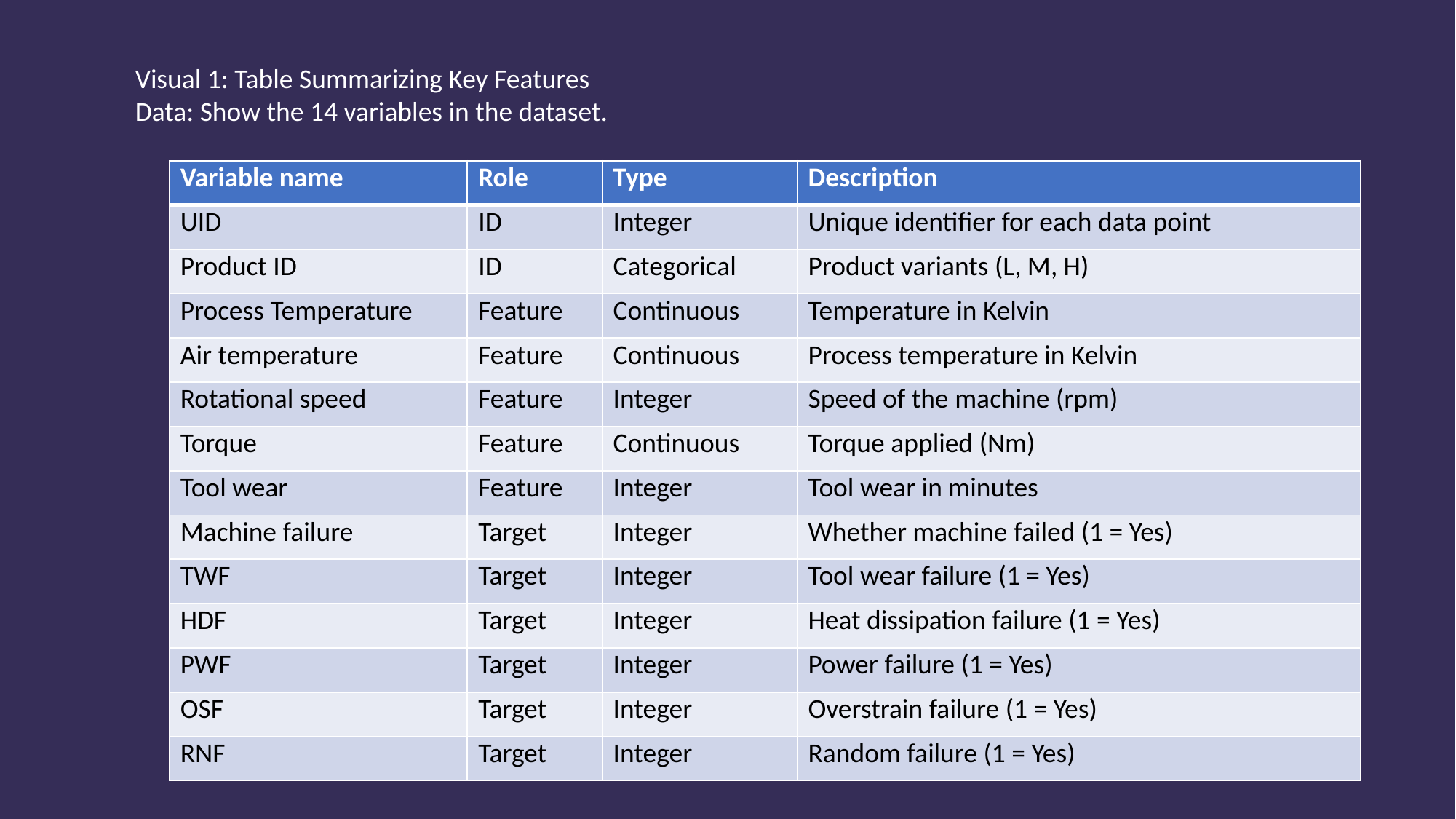

Visual 1: Table Summarizing Key Features
Data: Show the 14 variables in the dataset.
| Variable name | Role | Type | Description |
| --- | --- | --- | --- |
| UID | ID | Integer | Unique identifier for each data point |
| Product ID | ID | Categorical | Product variants (L, M, H) |
| Process Temperature | Feature | Continuous | Temperature in Kelvin |
| Air temperature | Feature | Continuous | Process temperature in Kelvin |
| Rotational speed | Feature | Integer | Speed of the machine (rpm) |
| Torque | Feature | Continuous | Torque applied (Nm) |
| Tool wear | Feature | Integer | Tool wear in minutes |
| Machine failure | Target | Integer | Whether machine failed (1 = Yes) |
| TWF | Target | Integer | Tool wear failure (1 = Yes) |
| HDF | Target | Integer | Heat dissipation failure (1 = Yes) |
| PWF | Target | Integer | Power failure (1 = Yes) |
| OSF | Target | Integer | Overstrain failure (1 = Yes) |
| RNF | Target | Integer | Random failure (1 = Yes) |